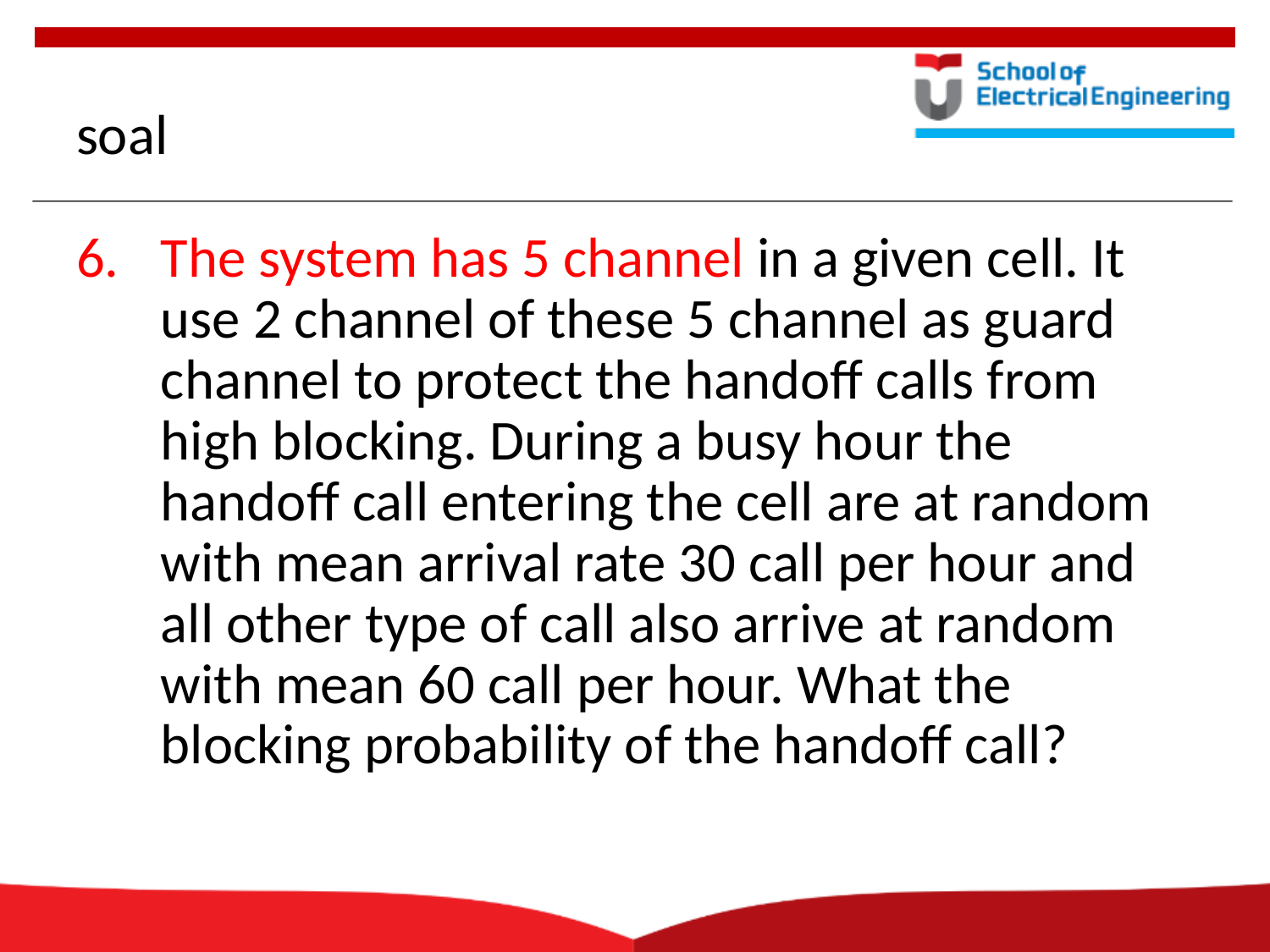

# soal
The system has 5 channel in a given cell. It use 2 channel of these 5 channel as guard channel to protect the handoff calls from high blocking. During a busy hour the handoff call entering the cell are at random with mean arrival rate 30 call per hour and all other type of call also arrive at random with mean 60 call per hour. What the blocking probability of the handoff call?